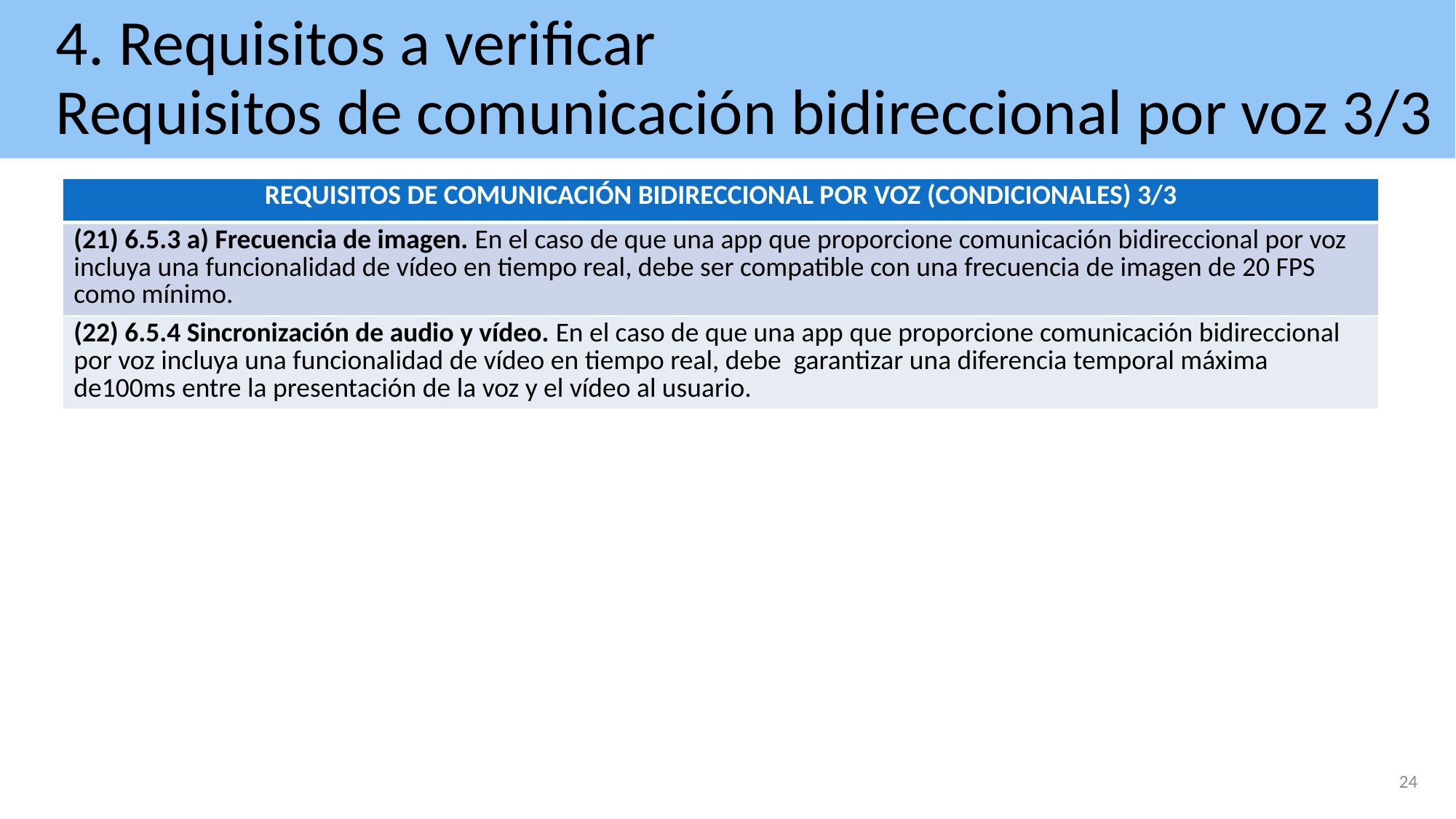

# 4. Requisitos a verificar Requisitos de comunicación bidireccional por voz 3/3
| REQUISITOS DE COMUNICACIÓN BIDIRECCIONAL POR VOZ (CONDICIONALES) 3/3 |
| --- |
| (21) 6.5.3 a) Frecuencia de imagen. En el caso de que una app que proporcione comunicación bidireccional por voz incluya una funcionalidad de vídeo en tiempo real, debe ser compatible con una frecuencia de imagen de 20 FPS como mínimo. |
| (22) 6.5.4 Sincronización de audio y vídeo. En el caso de que una app que proporcione comunicación bidireccional por voz incluya una funcionalidad de vídeo en tiempo real, debe garantizar una diferencia temporal máxima de100ms entre la presentación de la voz y el vídeo al usuario. |
24